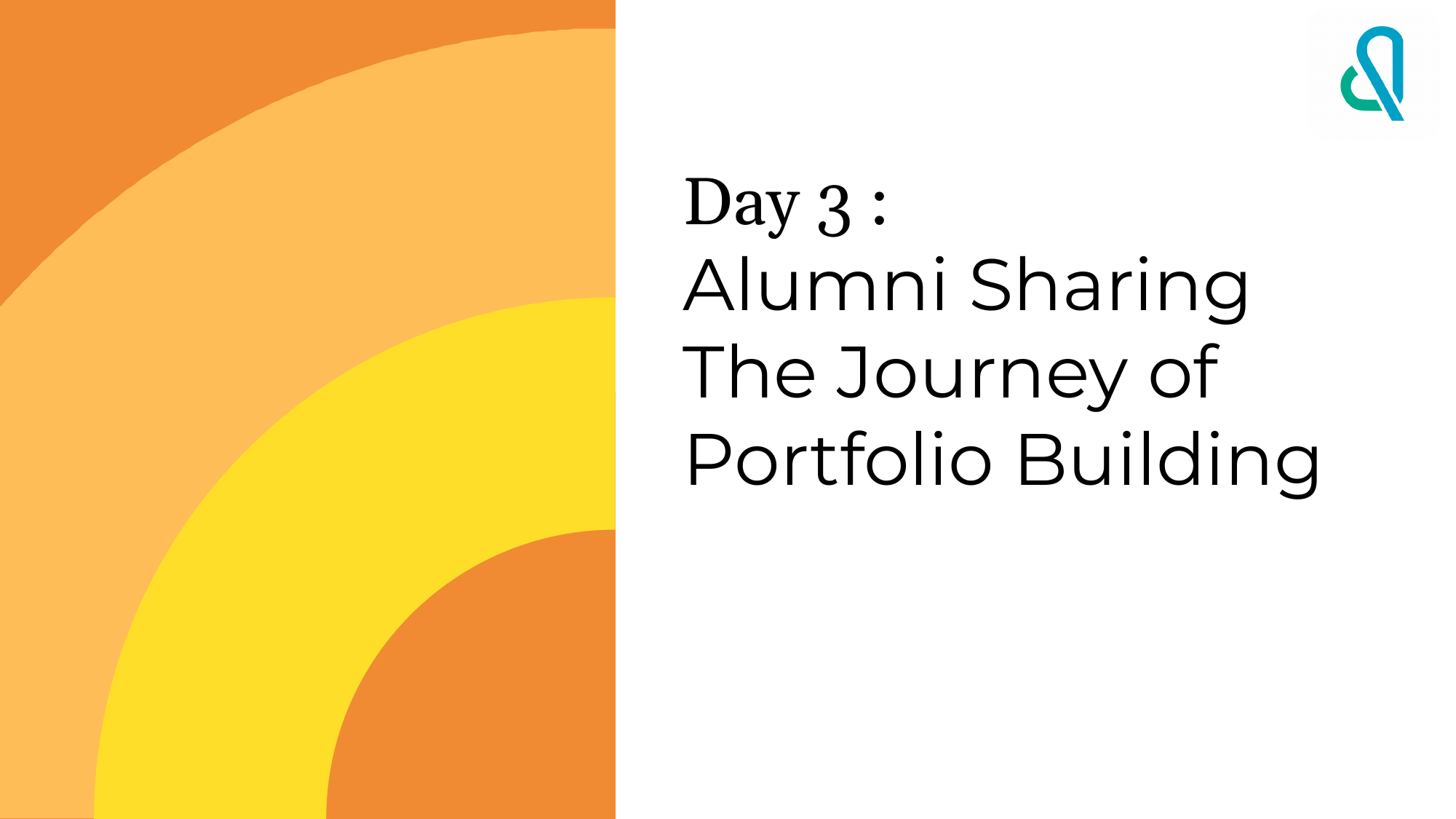

# Day 3 : Alumni Sharing The Journey of Portfolio Building